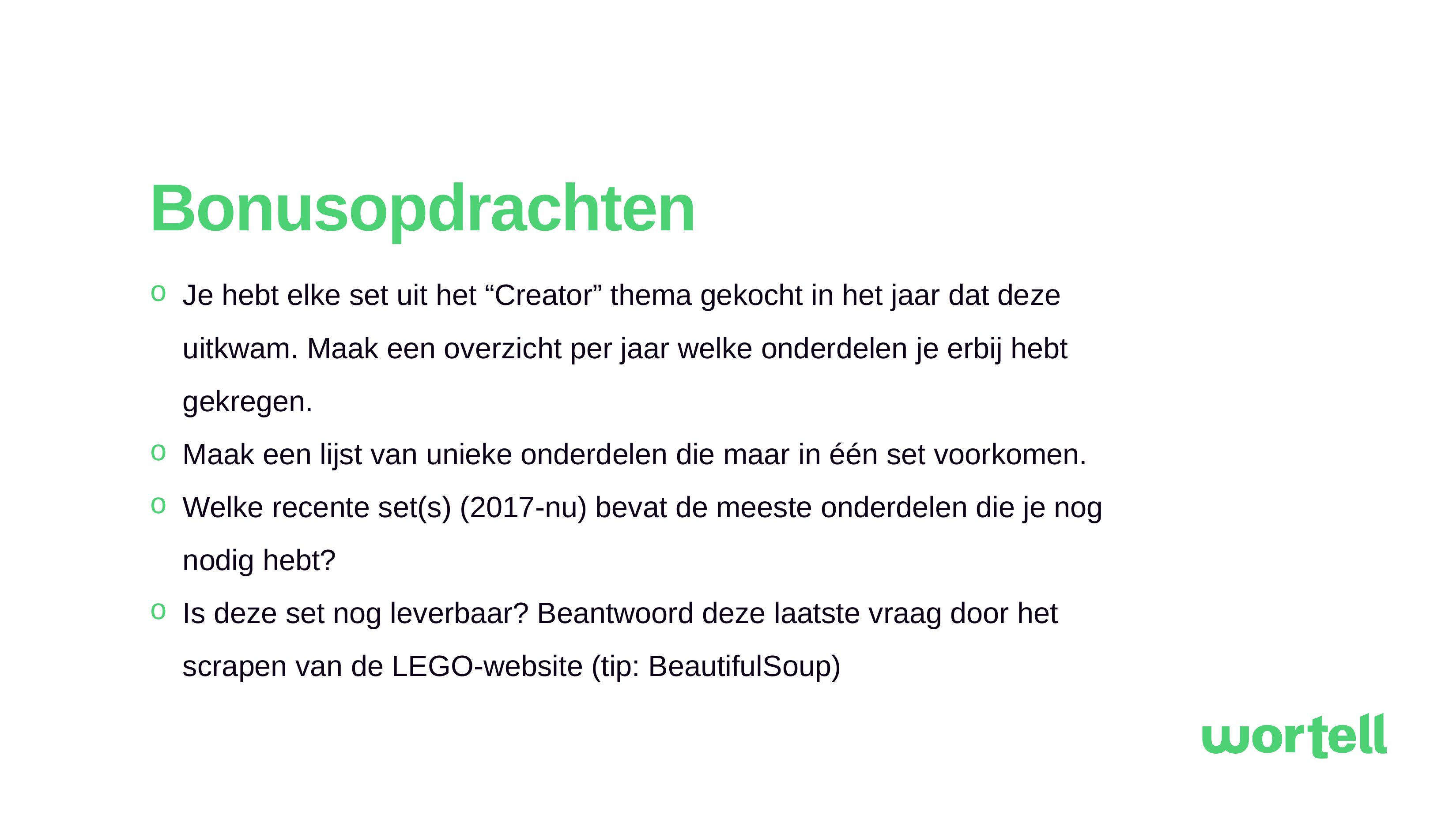

# Bonusopdrachten
Je hebt elke set uit het “Creator” thema gekocht in het jaar dat deze uitkwam. Maak een overzicht per jaar welke onderdelen je erbij hebt gekregen.
Maak een lijst van unieke onderdelen die maar in één set voorkomen.
Welke recente set(s) (2017-nu) bevat de meeste onderdelen die je nog nodig hebt?
Is deze set nog leverbaar? Beantwoord deze laatste vraag door het scrapen van de LEGO-website (tip: BeautifulSoup)